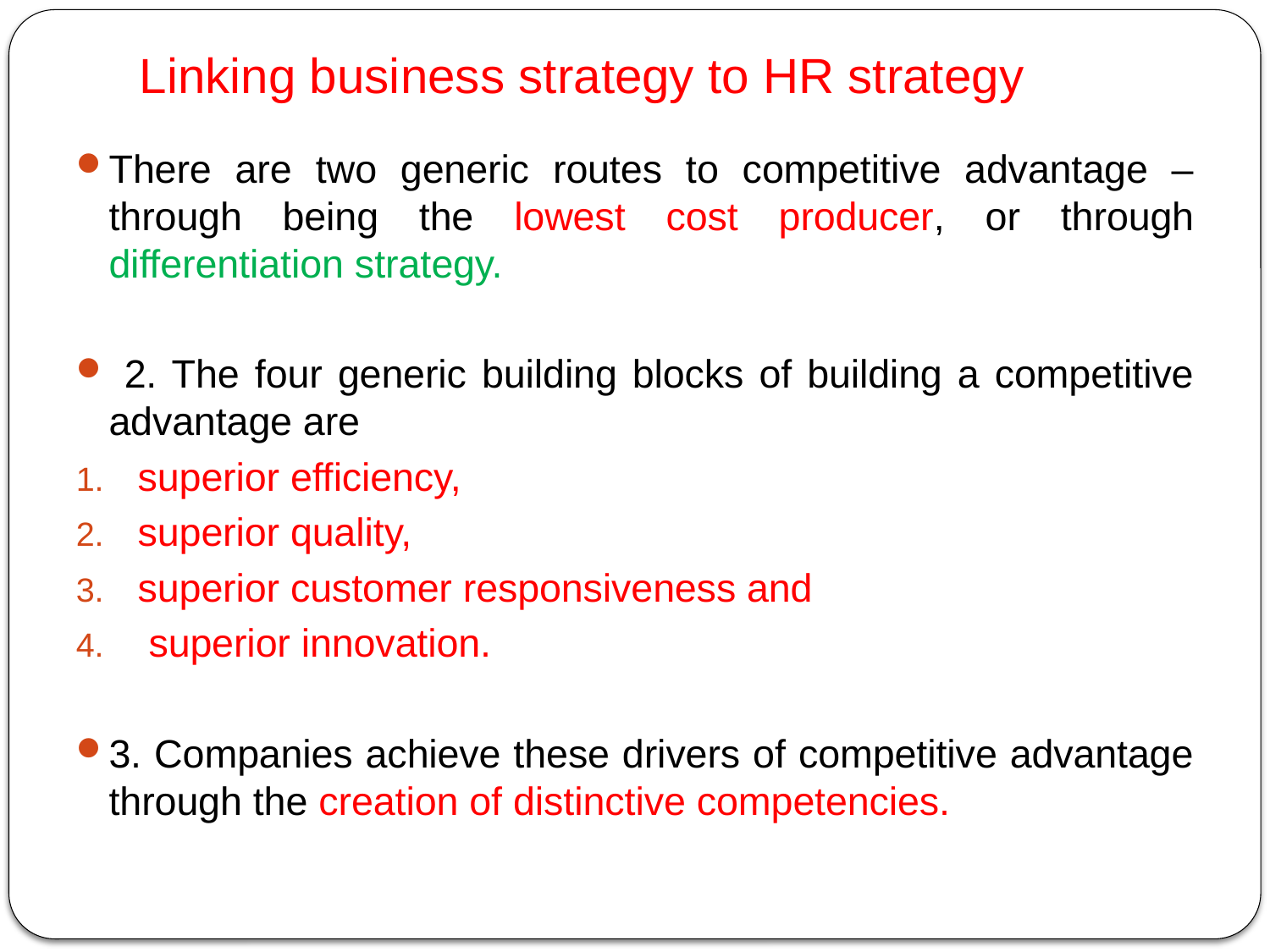

# Linking business strategy to HR strategy
There are two generic routes to competitive advantage – through being the lowest cost producer, or through differentiation strategy.

 2. The four generic building blocks of building a competitive advantage are
superior efficiency,
superior quality,
superior customer responsiveness and
 superior innovation.

3. Companies achieve these drivers of competitive advantage through the creation of distinctive competencies.